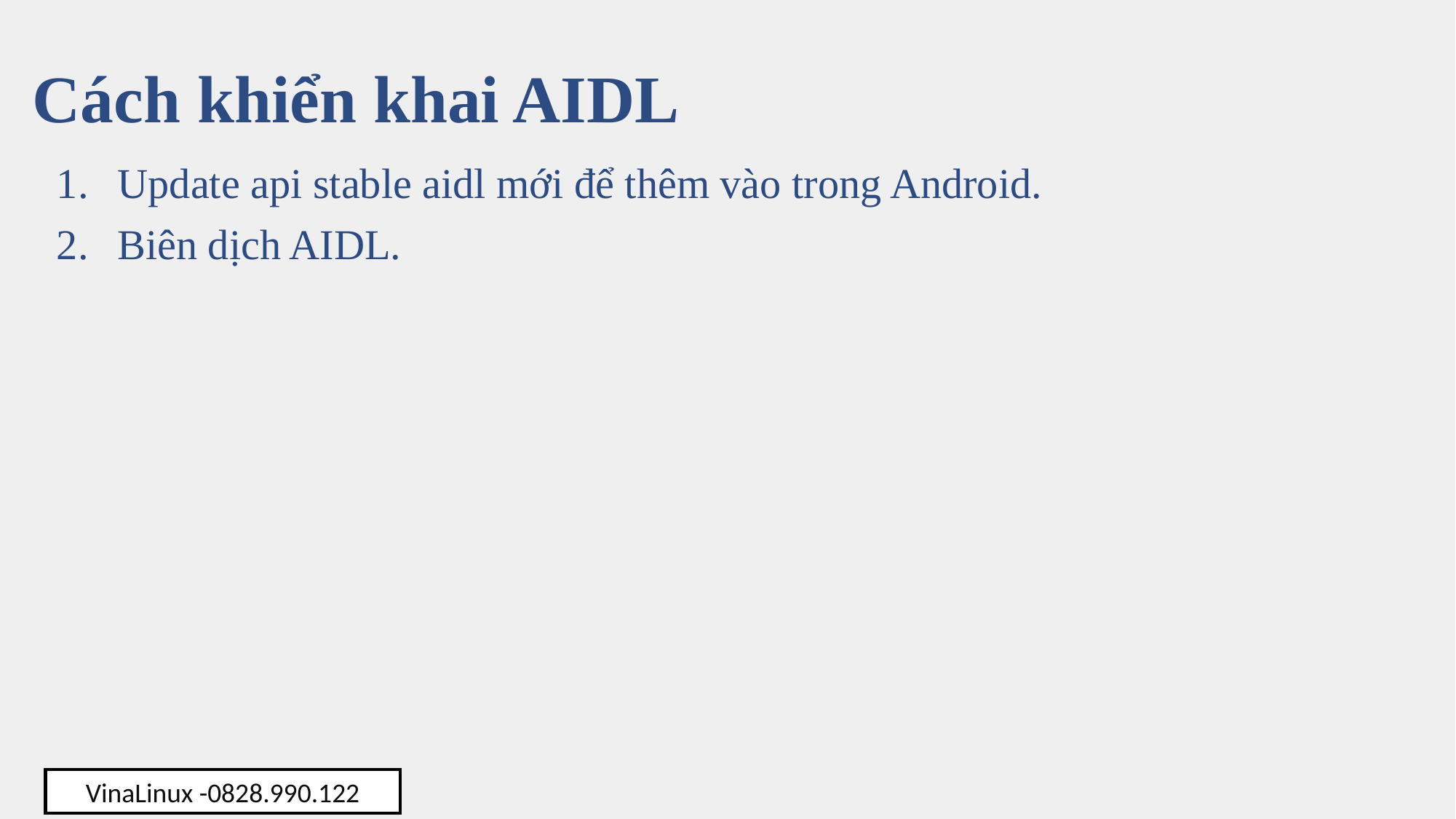

Cách khiển khai AIDL
Update api stable aidl mới để thêm vào trong Android.
Biên dịch AIDL.